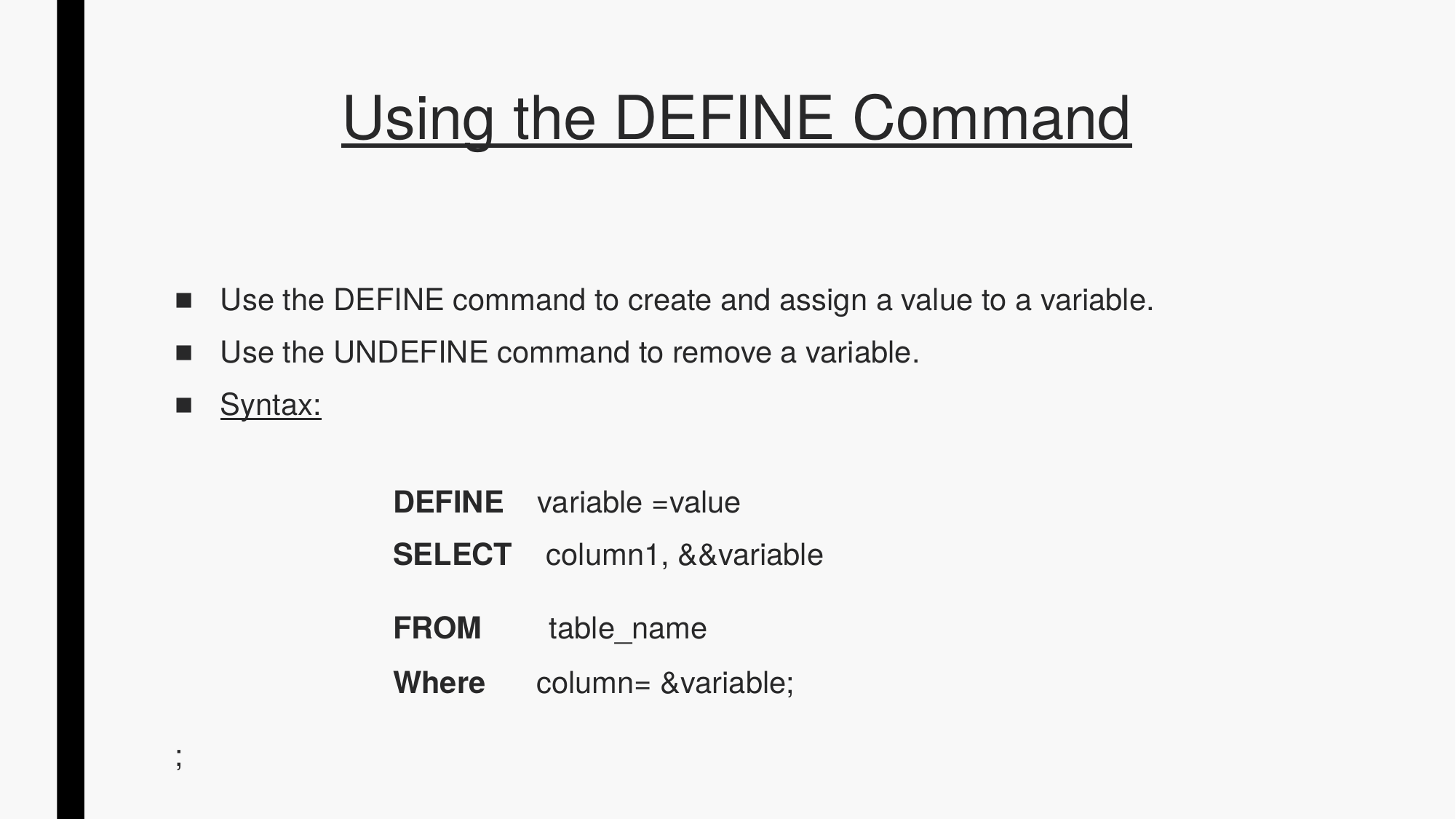

# Using the DEFINE Command
Use the DEFINE command to create and assign a value to a variable.
Use the UNDEFINE command to remove a variable.
Syntax:

		DEFINE    variable =value
		SELECT    column1, &&variable
		FROM        table_name
		Where      column= &variable;
;